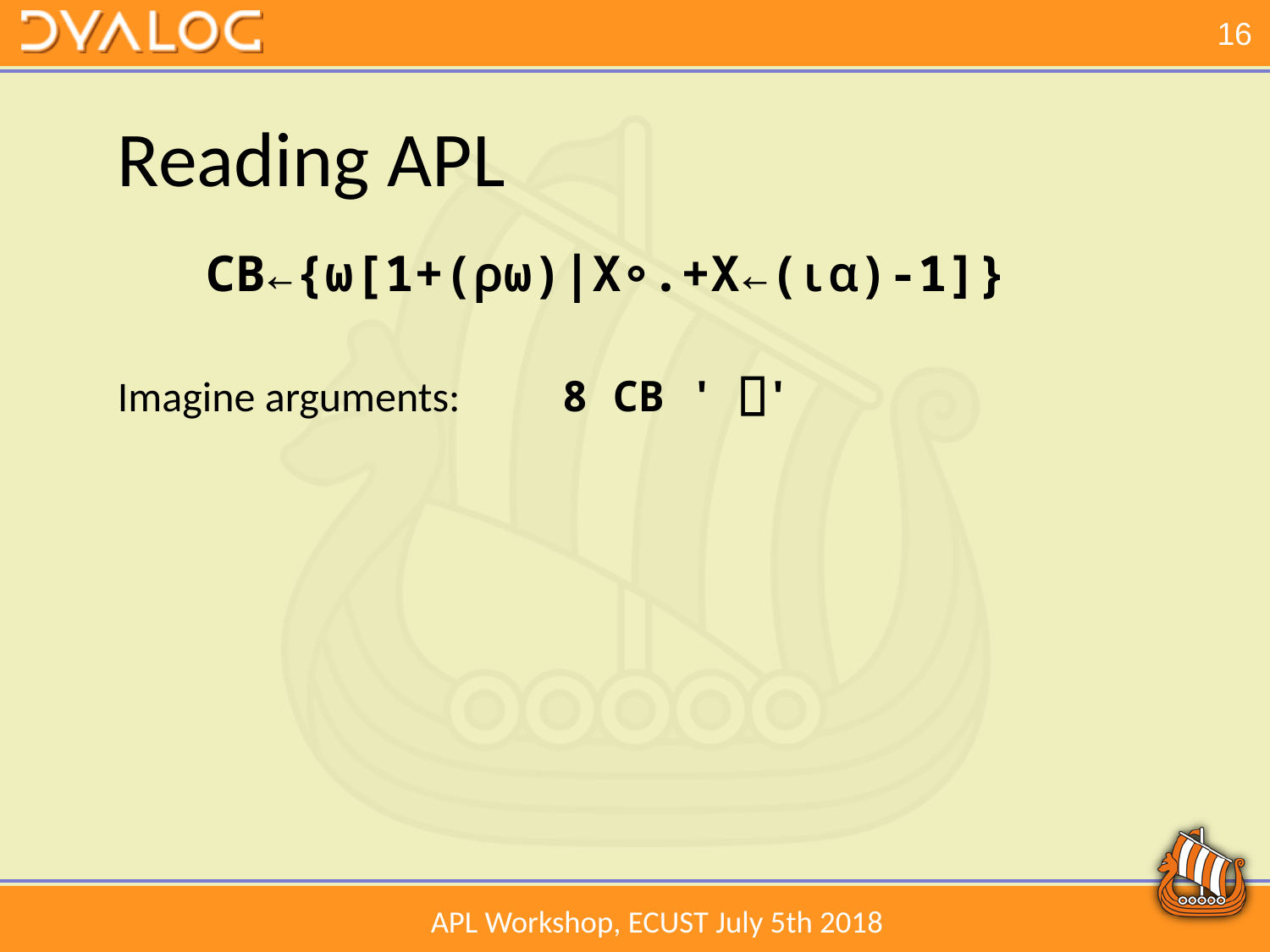

# Reading APL
   CB←{⍵[1+(⍴⍵)|X∘.+X←(⍳⍺)-1]}

Imagine arguments:    8 CB ' ⎕'
APL Workshop, ECUST July 5th 2018